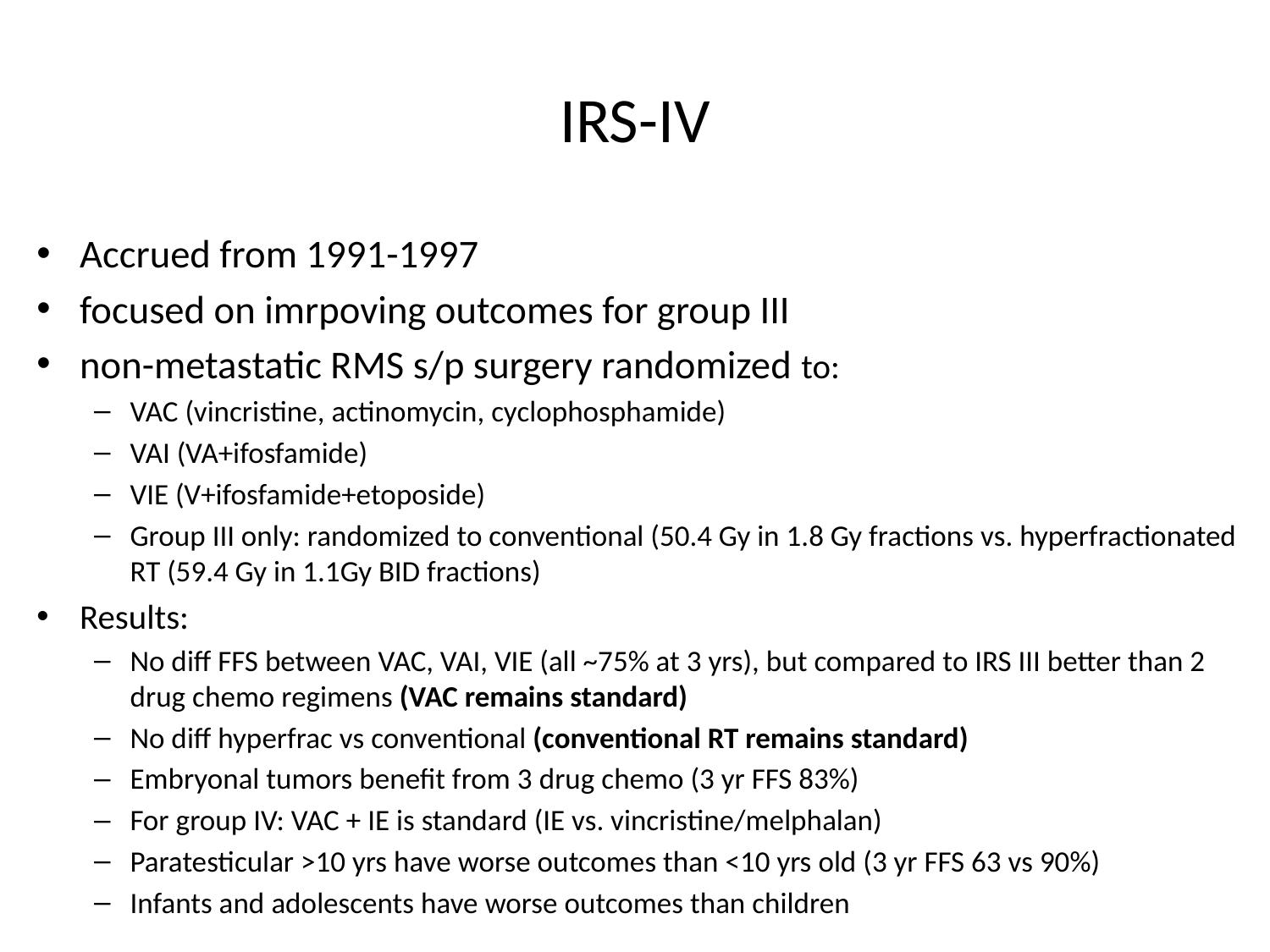

# IRS-IV
Accrued from 1991-1997
focused on imrpoving outcomes for group III
non-metastatic RMS s/p surgery randomized to:
VAC (vincristine, actinomycin, cyclophosphamide)
VAI (VA+ifosfamide)
VIE (V+ifosfamide+etoposide)
Group III only: randomized to conventional (50.4 Gy in 1.8 Gy fractions vs. hyperfractionated RT (59.4 Gy in 1.1Gy BID fractions)
Results:
No diff FFS between VAC, VAI, VIE (all ~75% at 3 yrs), but compared to IRS III better than 2 drug chemo regimens (VAC remains standard)
No diff hyperfrac vs conventional (conventional RT remains standard)
Embryonal tumors benefit from 3 drug chemo (3 yr FFS 83%)
For group IV: VAC + IE is standard (IE vs. vincristine/melphalan)
Paratesticular >10 yrs have worse outcomes than <10 yrs old (3 yr FFS 63 vs 90%)
Infants and adolescents have worse outcomes than children